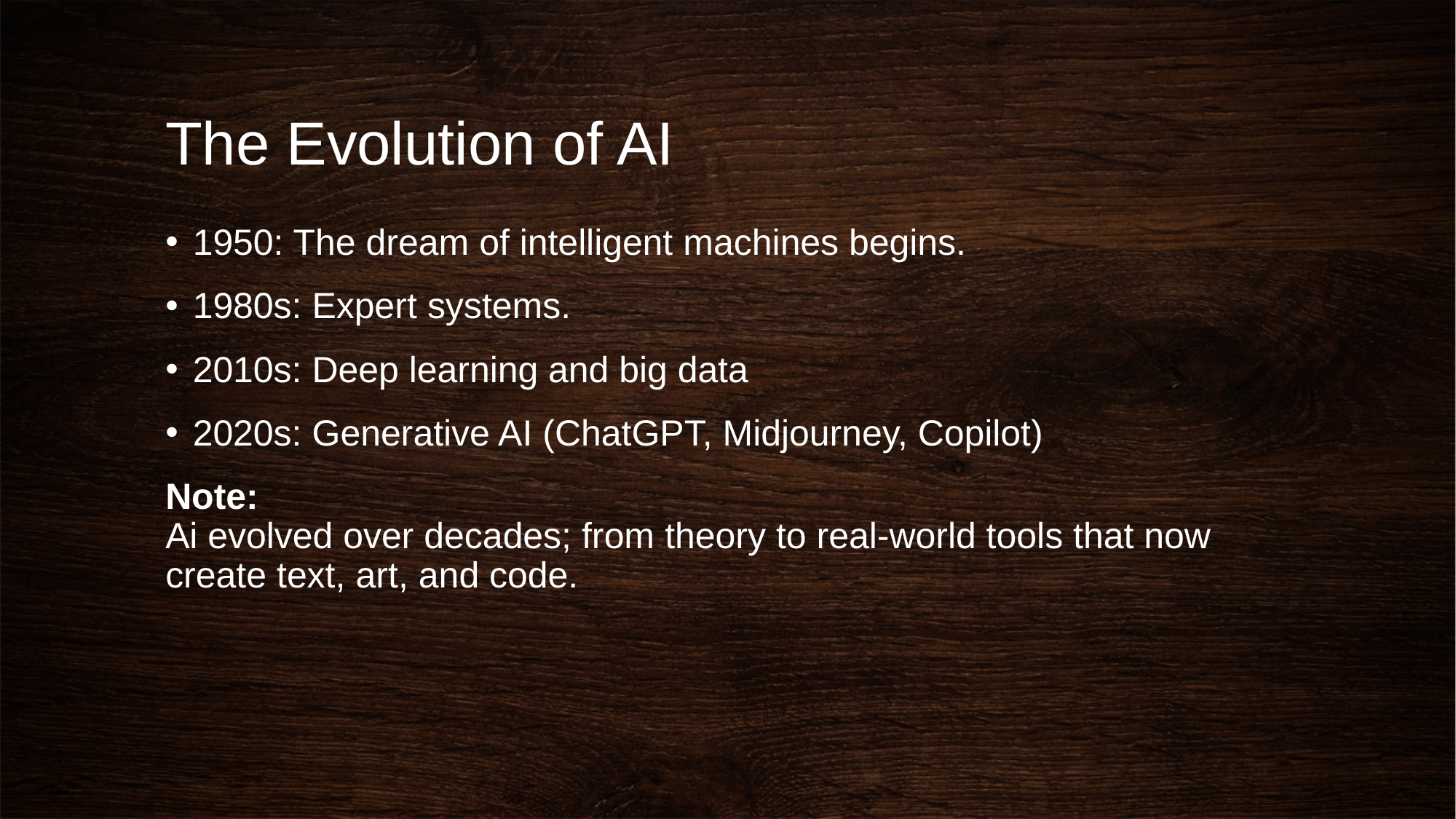

# The Evolution of AI
1950: The dream of intelligent machines begins.
1980s: Expert systems.
2010s: Deep learning and big data
2020s: Generative AI (ChatGPT, Midjourney, Copilot)
Note:
Ai evolved over decades; from theory to real-world tools that now create text, art, and code.